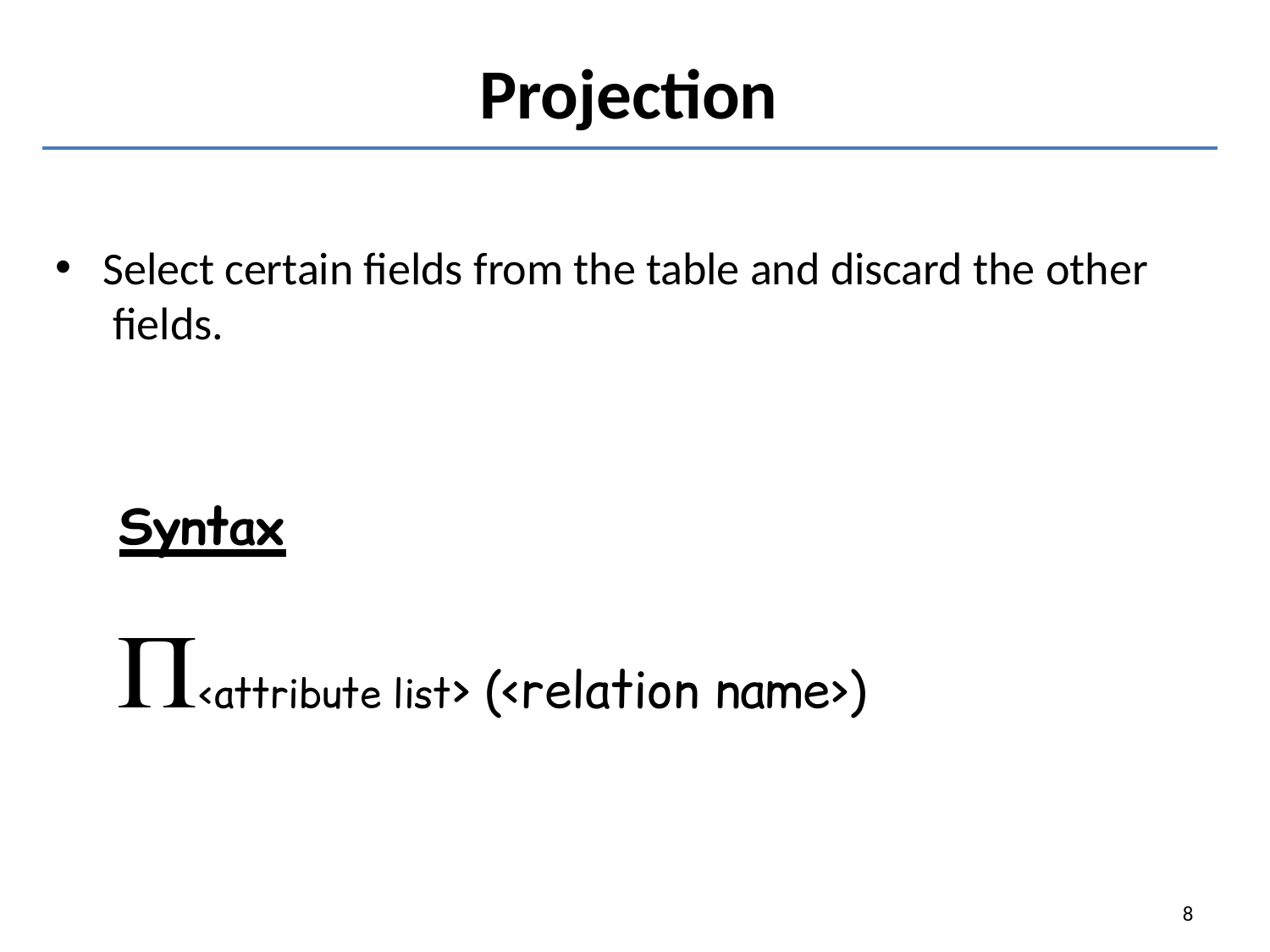

# Projection
Select certain fields from the table and discard the other  fields.

Syntax
Π<attribute list> (<relation name>)
8